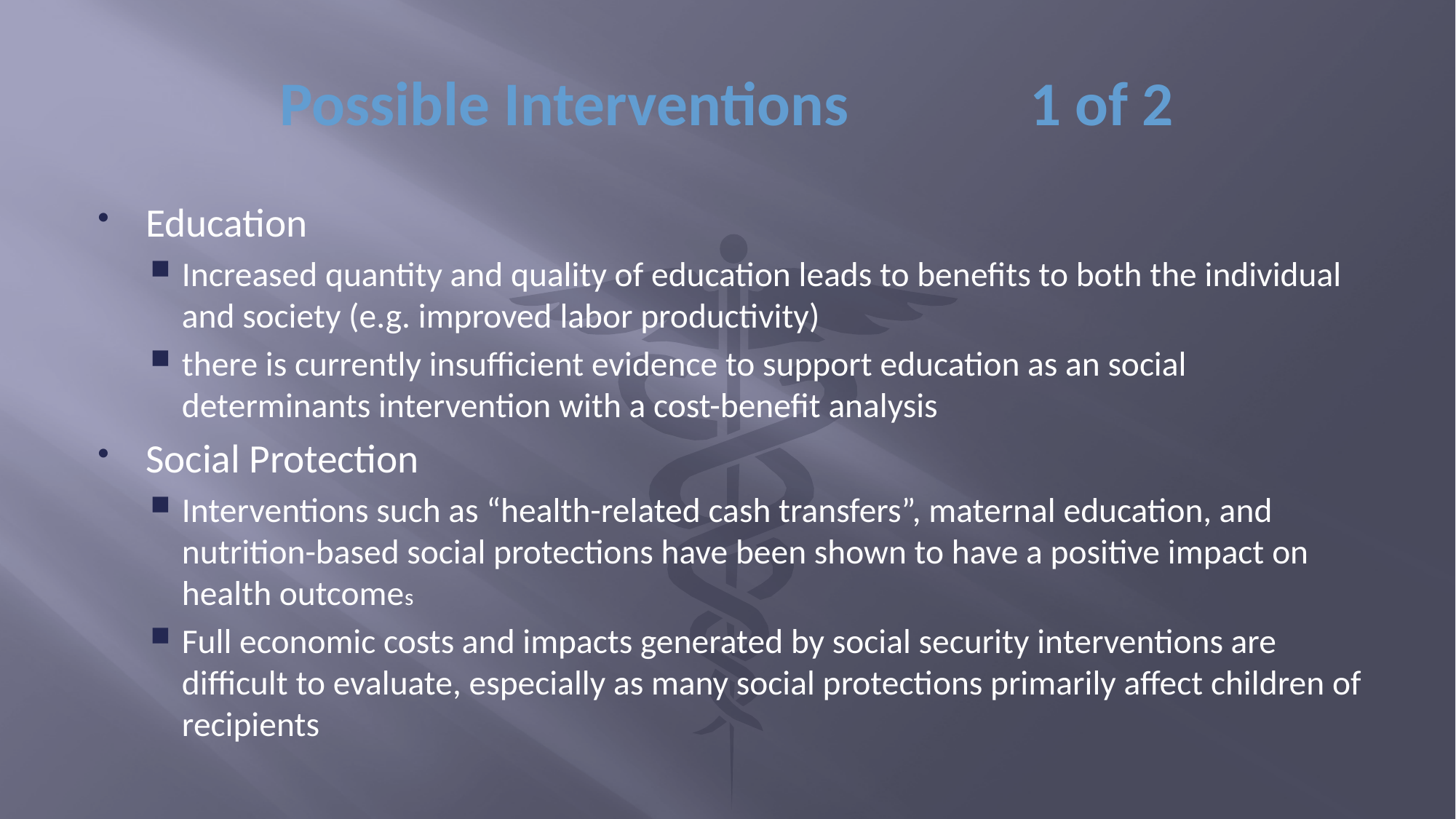

# Possible Interventions             1 of 2
Education
Increased quantity and quality of education leads to benefits to both the individual and society (e.g. improved labor productivity)
there is currently insufficient evidence to support education as an social determinants intervention with a cost-benefit analysis
Social Protection
Interventions such as “health-related cash transfers”, maternal education, and nutrition-based social protections have been shown to have a positive impact on health outcomes
Full economic costs and impacts generated by social security interventions are difficult to evaluate, especially as many social protections primarily affect children of recipients